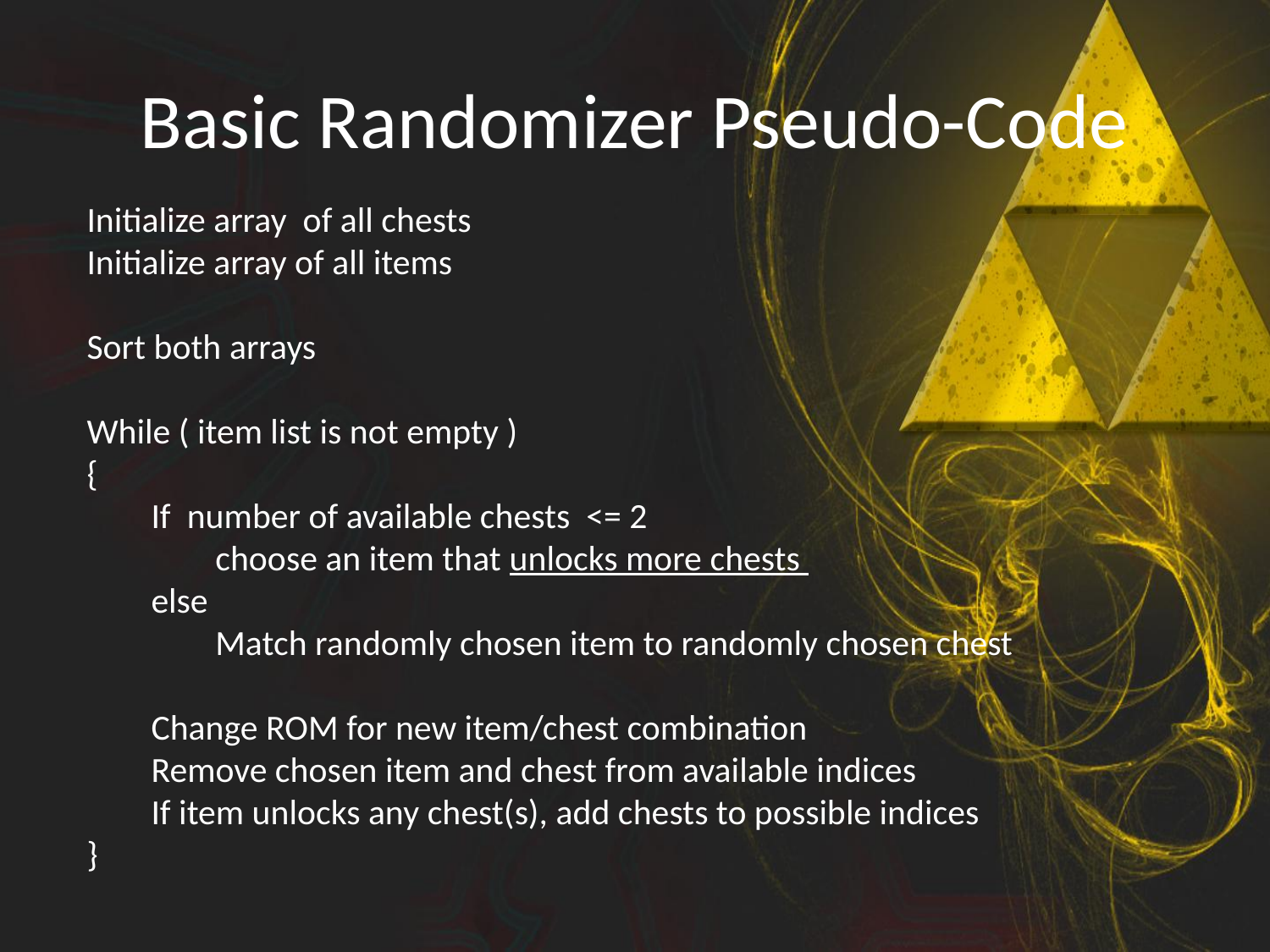

# Basic Randomizer Pseudo-Code
Initialize array  of all chests
Initialize array of all items

Sort both arrays

While ( item list is not empty )
{
        If  number of available chests  <= 2
                choose an item that unlocks more chests
        else
                Match randomly chosen item to randomly chosen chest

        Change ROM for new item/chest combination
        Remove chosen item and chest from available indices
        If item unlocks any chest(s), add chests to possible indices
}